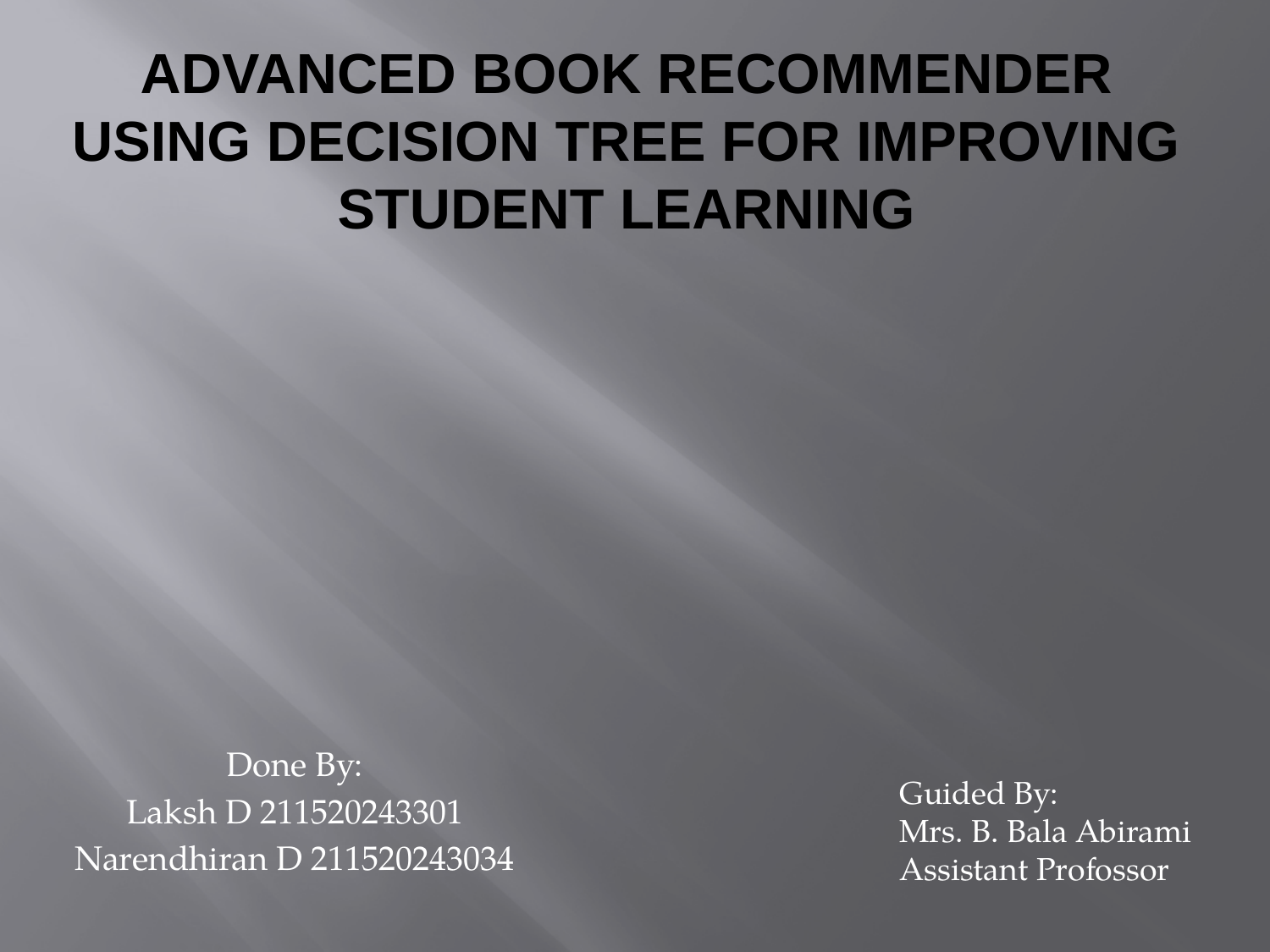

# Advanced book recommender using decision tree for improving student learning
Done By:
Laksh D 211520243301
Narendhiran D 211520243034
Guided By:
Mrs. B. Bala Abirami
Assistant Profossor